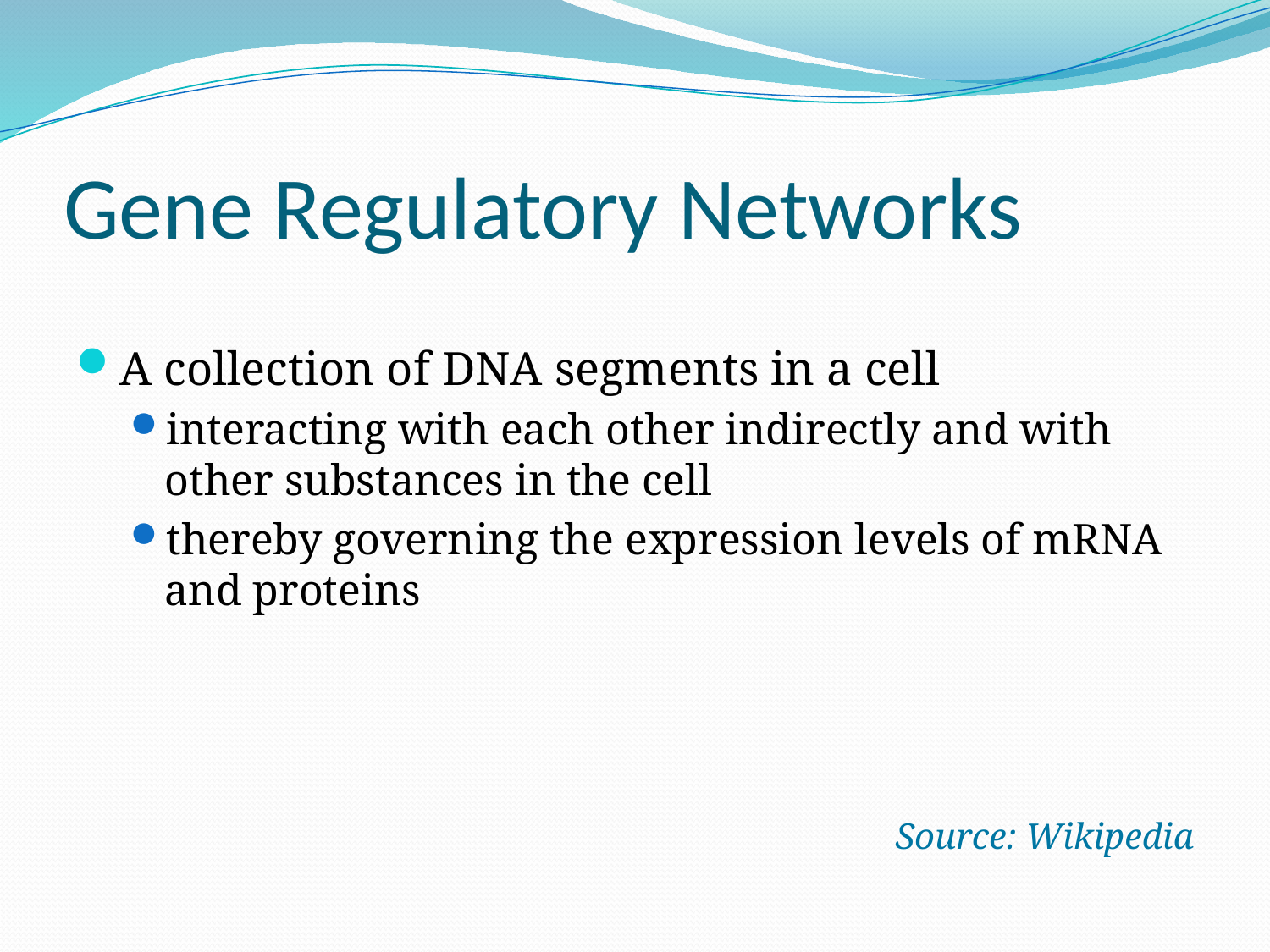

# Gene Regulatory Networks

A collection of DNA segments in a cell
interacting with each other indirectly and with other substances in the cell
thereby governing the expression levels of mRNA and proteins

Source: Wikipedia